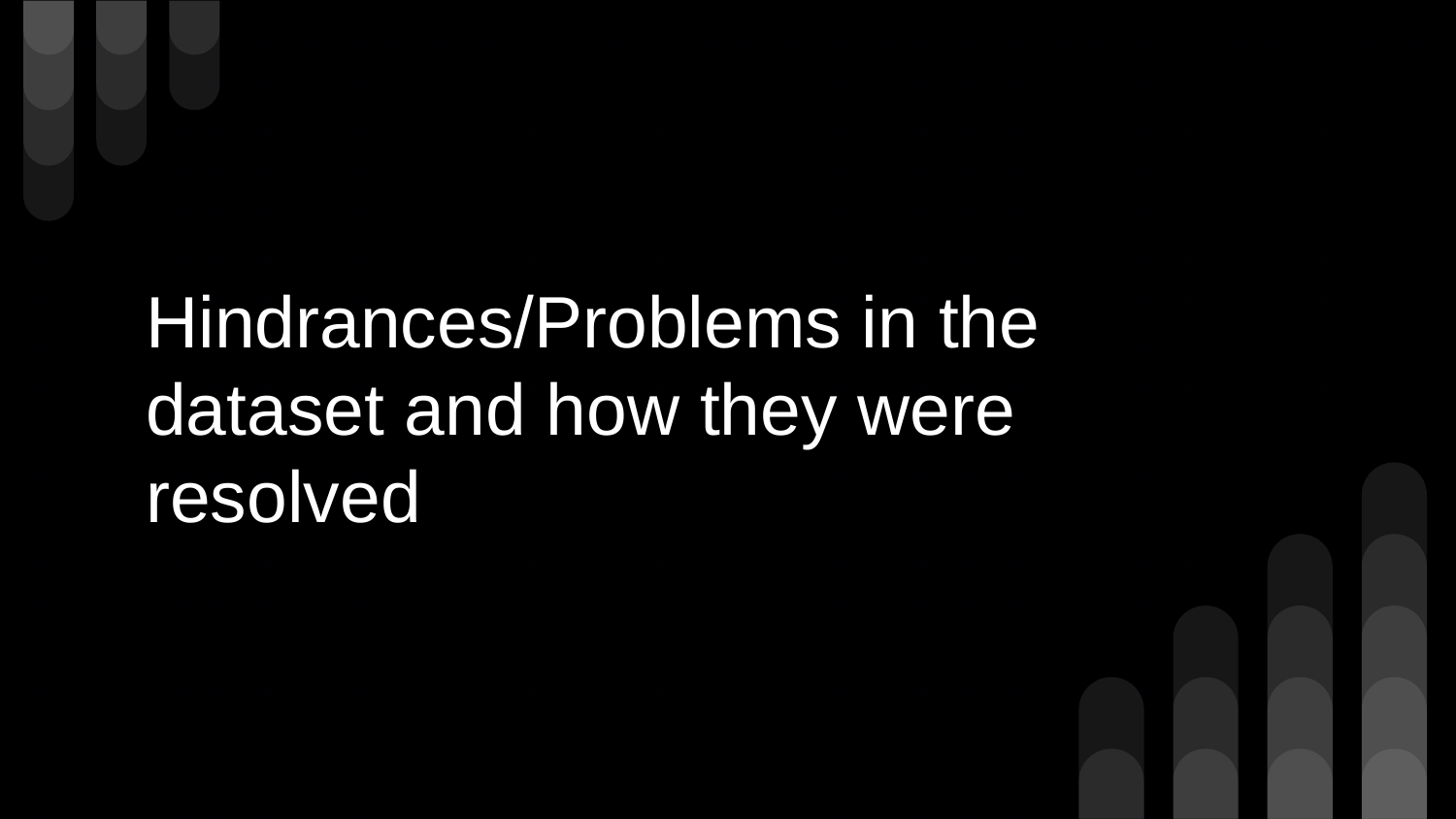

# Hindrances/Problems in the dataset and how they were resolved